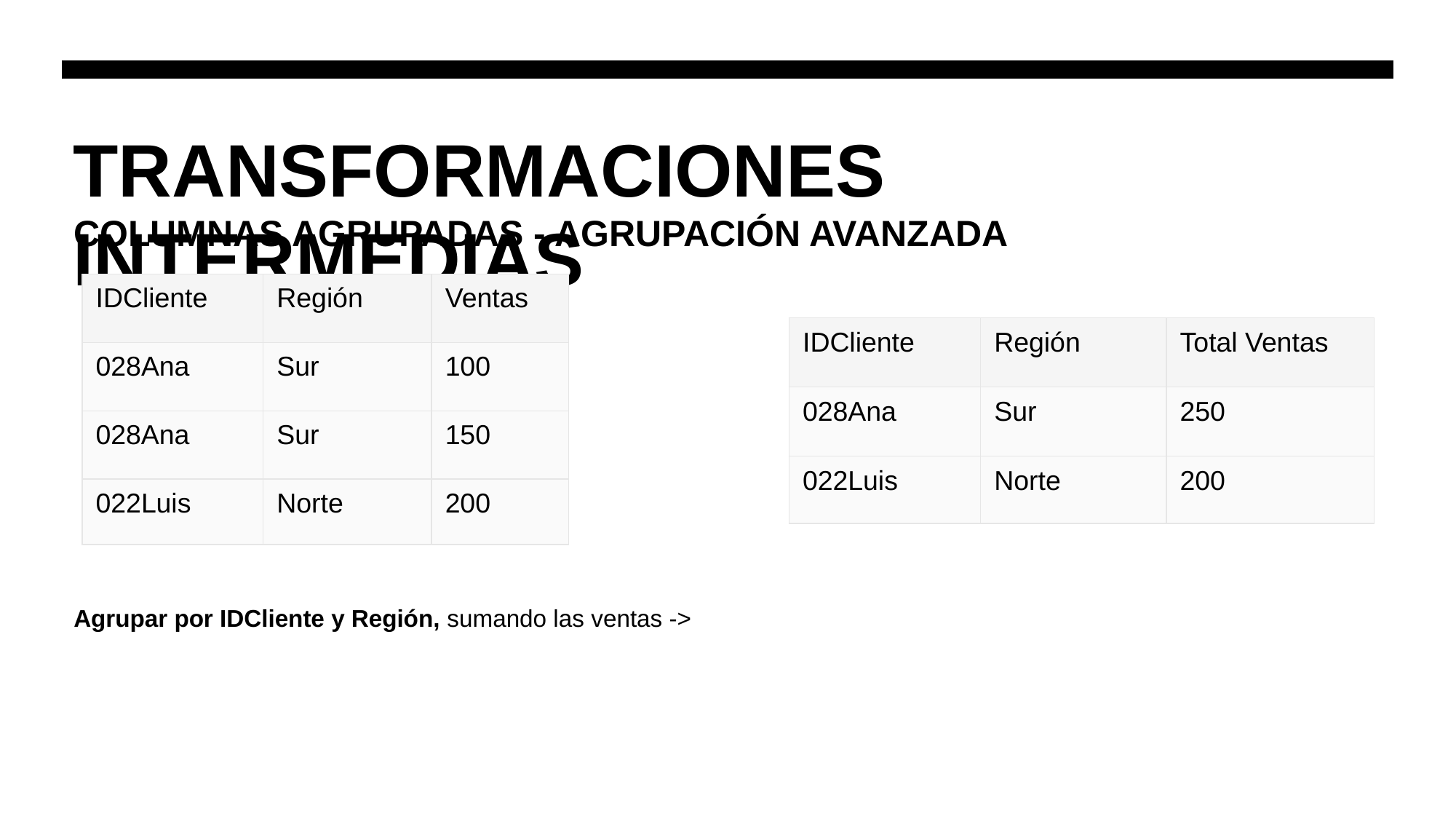

# TRANSFORMACIONES INTERMEDIAS
COLUMNAS AGRUPADAS - AGRUPACIÓN AVANZADA

Agrupar por IDCliente y Región, sumando las ventas ->

| IDCliente | Región | Ventas |
| --- | --- | --- |
| 028Ana | Sur | 100 |
| 028Ana | Sur | 150 |
| 022Luis | Norte | 200 |
| IDCliente | Región | Total Ventas |
| --- | --- | --- |
| 028Ana | Sur | 250 |
| 022Luis | Norte | 200 |